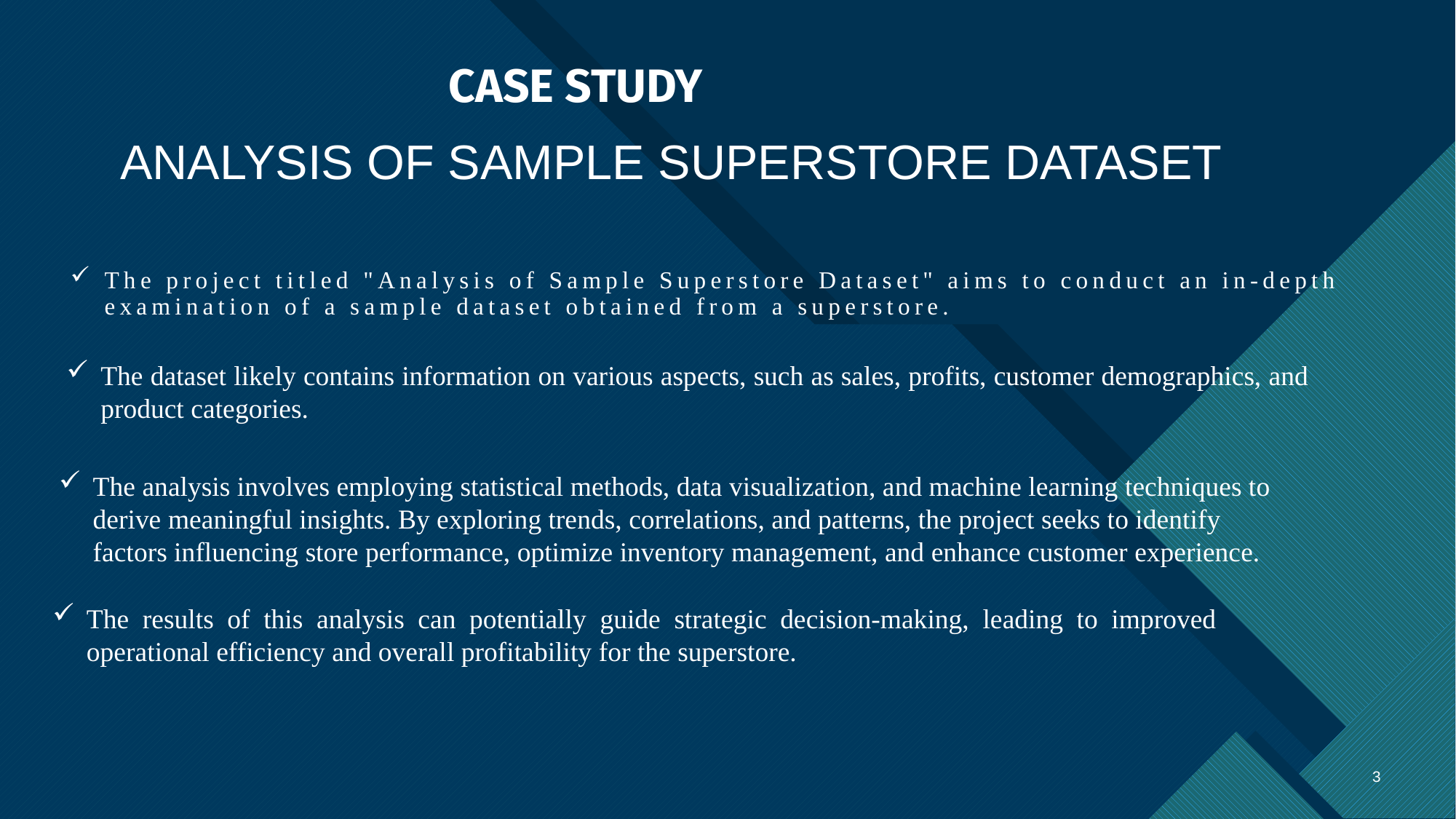

# CASE STUDY
ANALYSIS OF SAMPLE SUPERSTORE DATASET
The project titled "Analysis of Sample Superstore Dataset" aims to conduct an in-depth examination of a sample dataset obtained from a superstore.

The dataset likely contains information on various aspects, such as sales, profits, customer demographics, and product categories.
The analysis involves employing statistical methods, data visualization, and machine learning techniques to derive meaningful insights. By exploring trends, correlations, and patterns, the project seeks to identify factors influencing store performance, optimize inventory management, and enhance customer experience.
The results of this analysis can potentially guide strategic decision-making, leading to improved operational efficiency and overall profitability for the superstore.
3